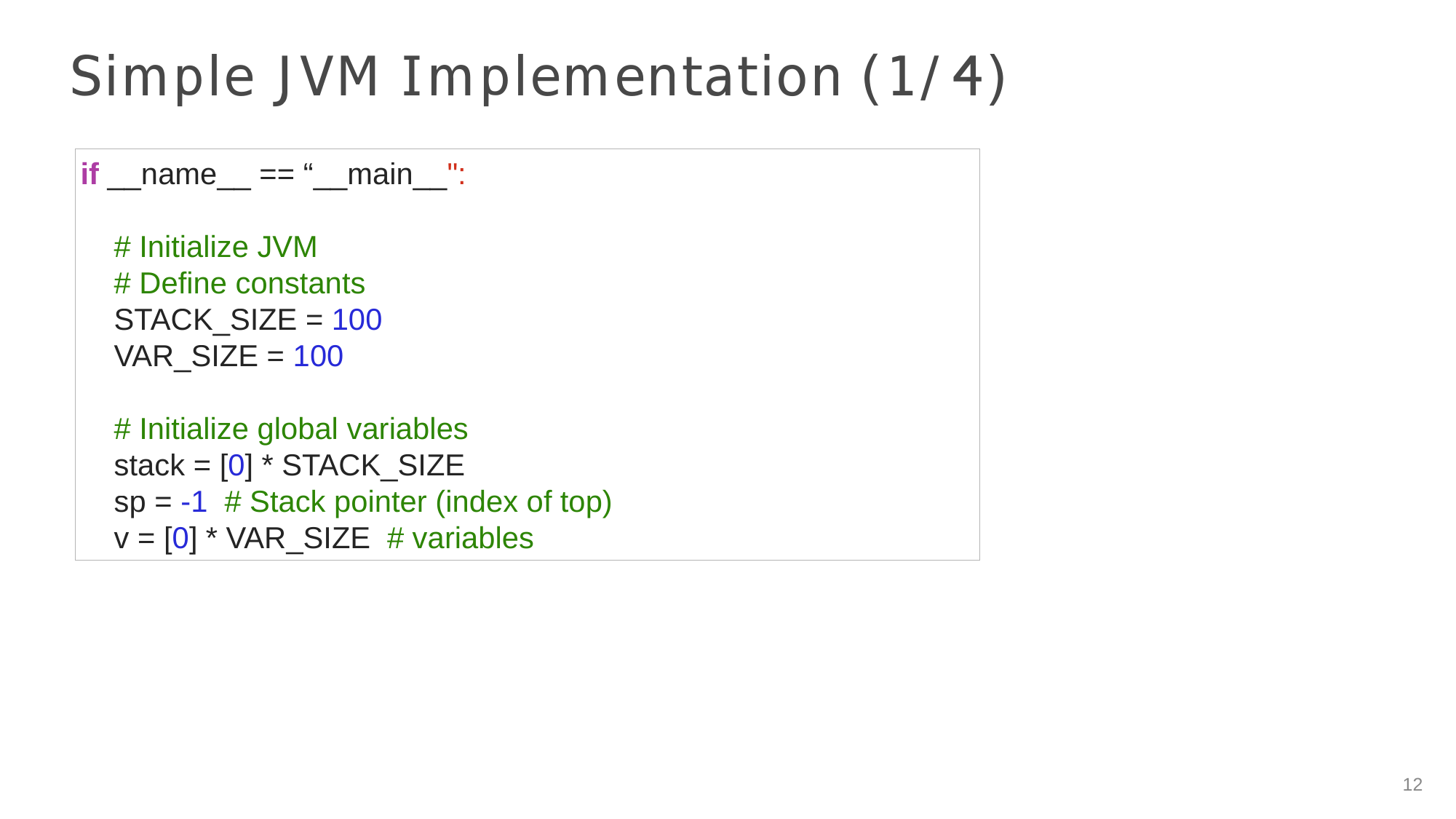

# Simple JVM Implementation (1/4)
if __name__ == “__main__":

    # Initialize JVM
    # Define constants
    STACK_SIZE = 100
    VAR_SIZE = 100

    # Initialize global variables
    stack = [0] * STACK_SIZE
    sp = -1  # Stack pointer (index of top)
    v = [0] * VAR_SIZE  # variables
12